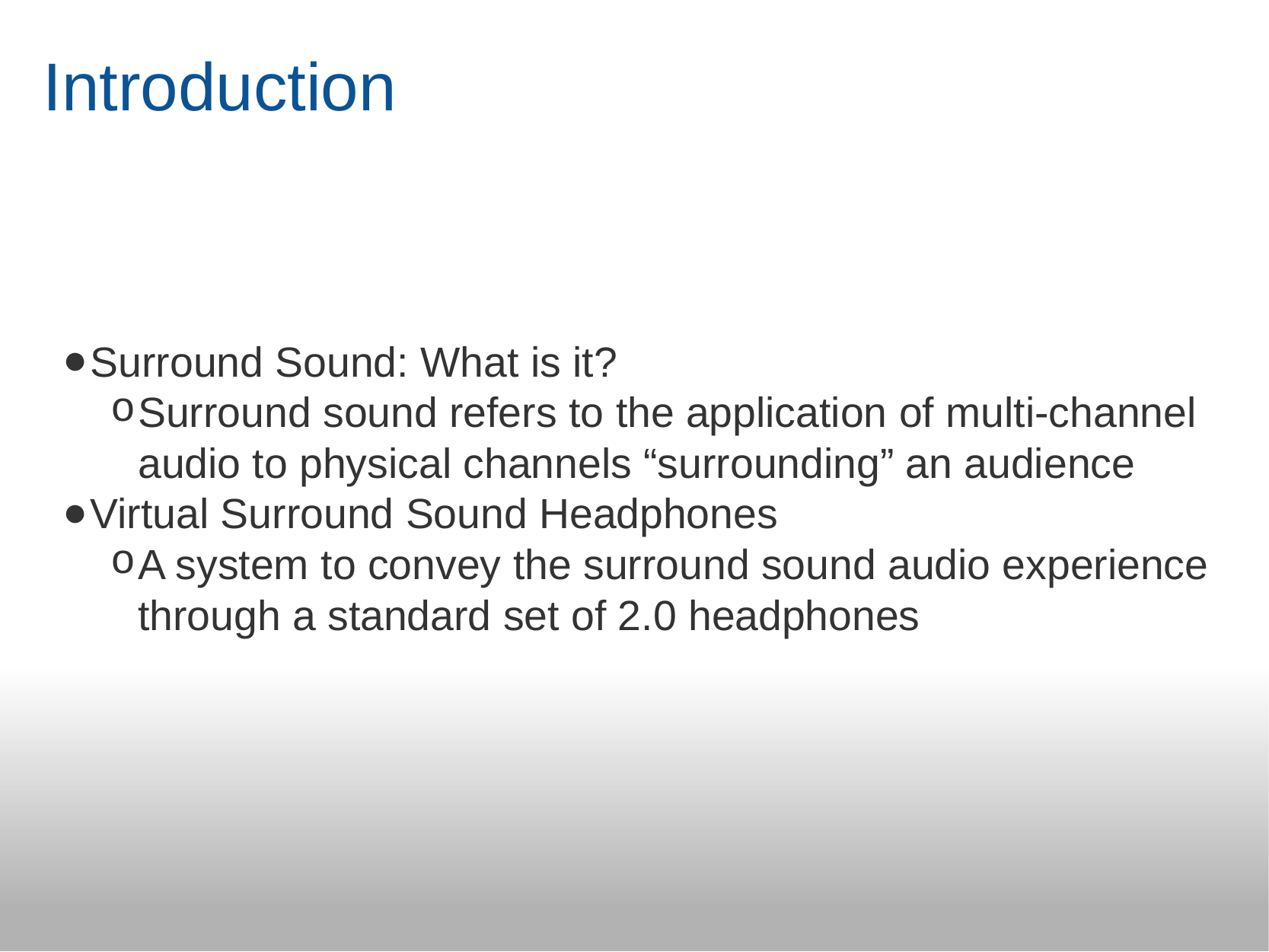

# Introduction

Surround Sound: What is it?
Surround sound refers to the application of multi-channel audio to physical channels “surrounding” an audience
Virtual Surround Sound Headphones
A system to convey the surround sound audio experience through a standard set of 2.0 headphones